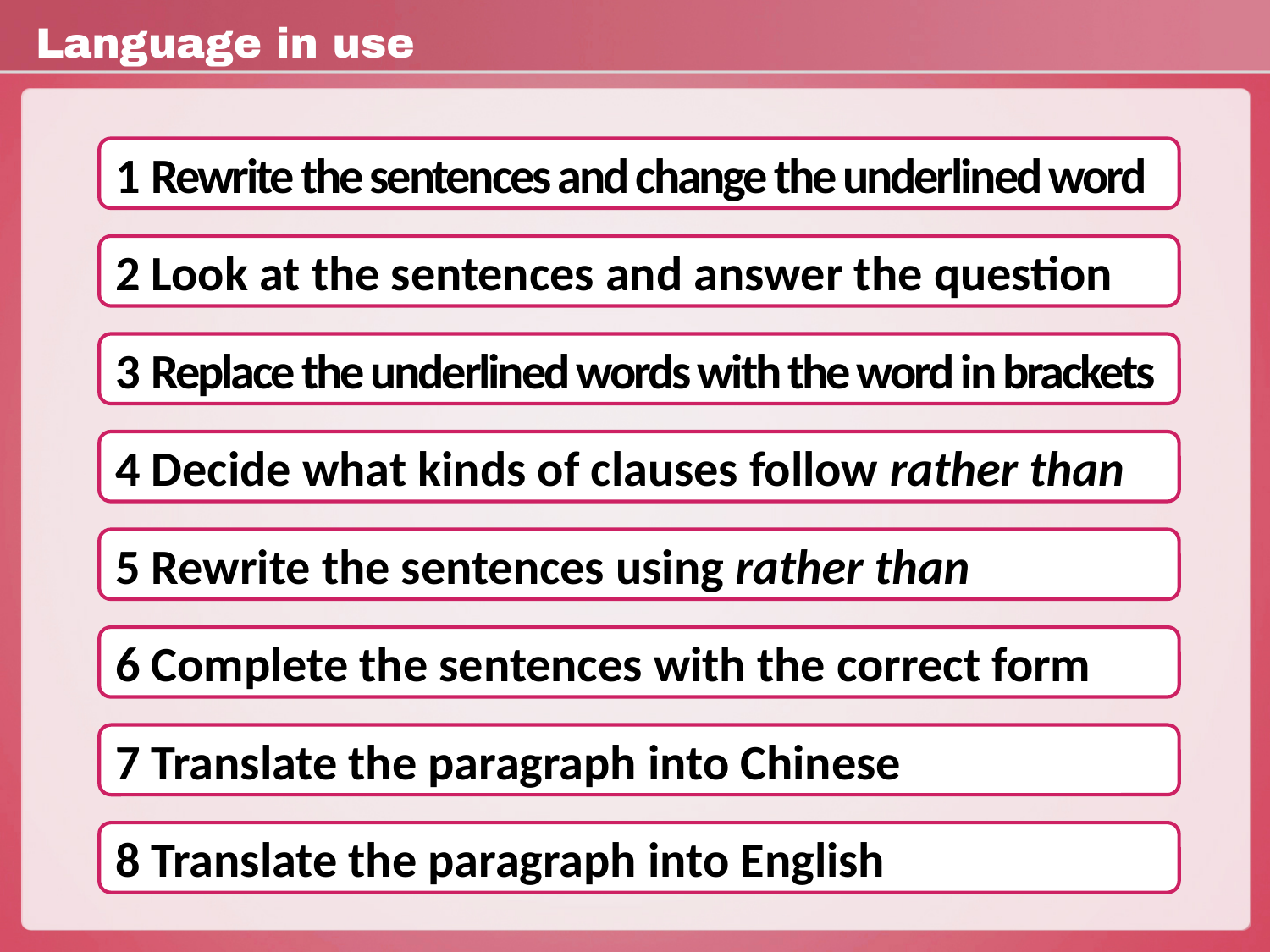

Language in use
1 Rewrite the sentences and change the underlined word
2 Look at the sentences and answer the question
3 Replace the underlined words with the word in brackets
4 Decide what kinds of clauses follow rather than
5 Rewrite the sentences using rather than
6 Complete the sentences with the correct form
7 Translate the paragraph into Chinese
8 Translate the paragraph into English